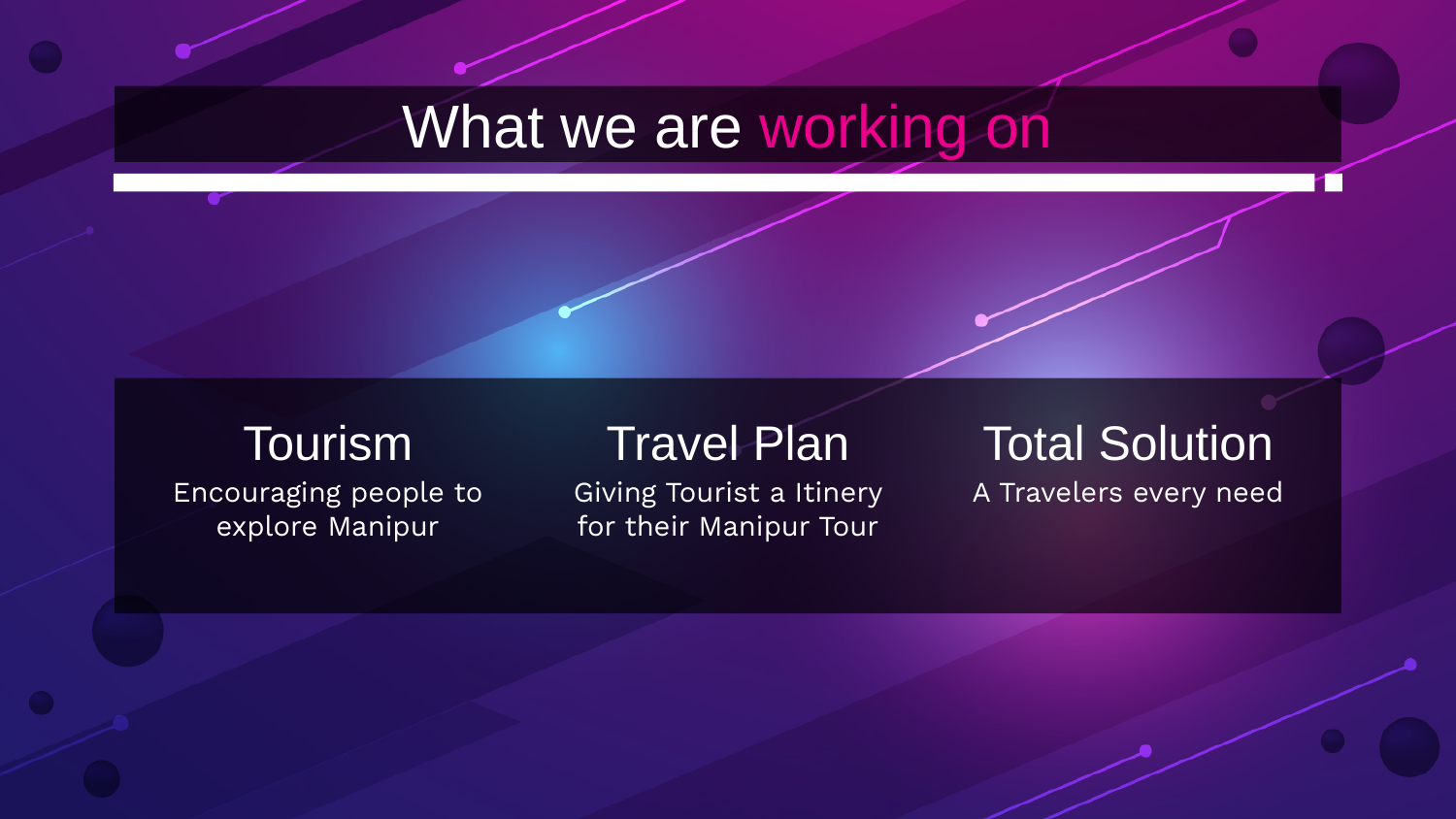

# What we are working on

Tourism
Travel Plan
Total Solution
Encouraging people to explore Manipur
Giving Tourist a Itinery for their Manipur Tour
A Travelers every need